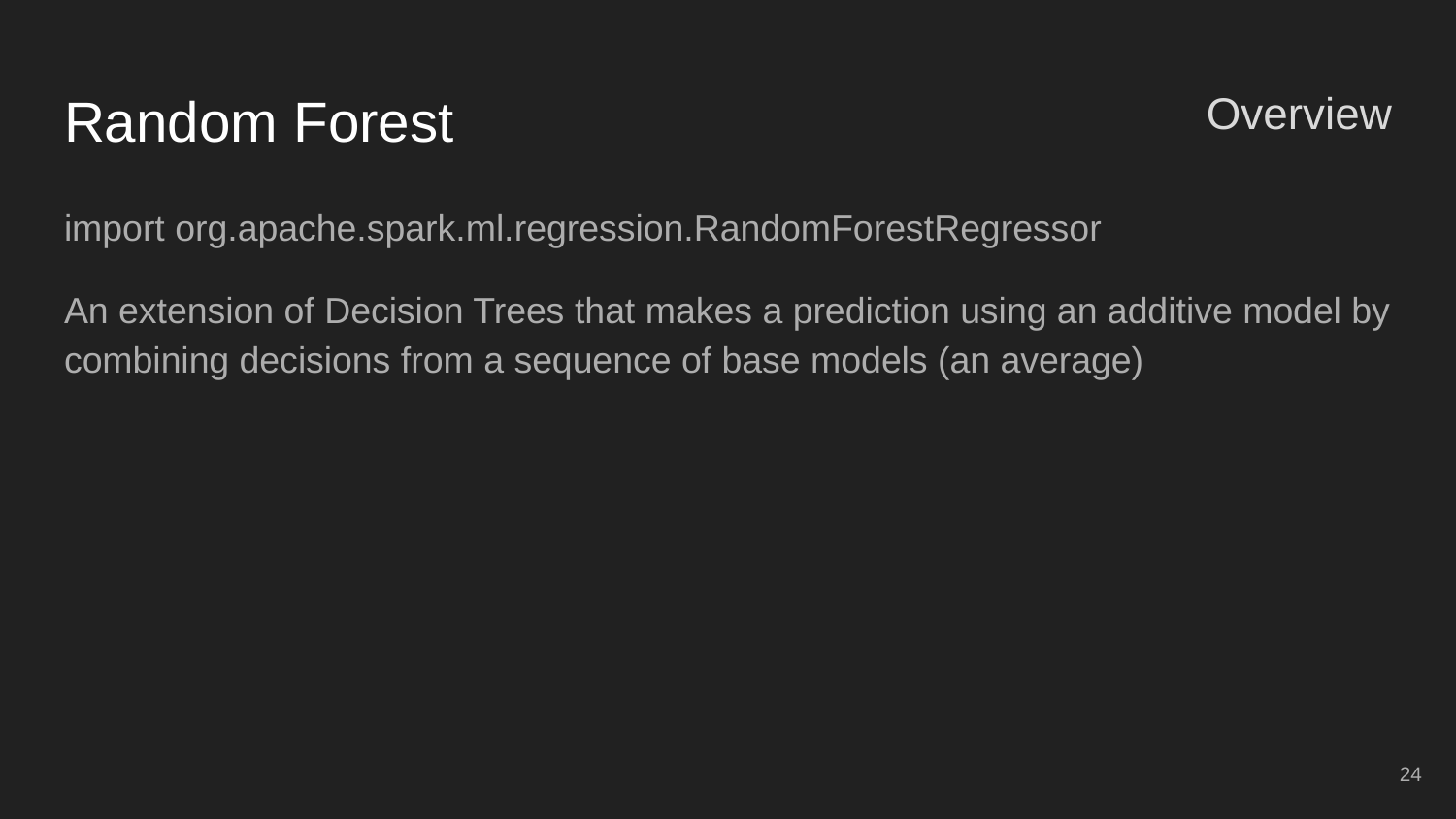

# Random Forest
Overview
import org.apache.spark.ml.regression.RandomForestRegressor
An extension of Decision Trees that makes a prediction using an additive model by combining decisions from a sequence of base models (an average)

24